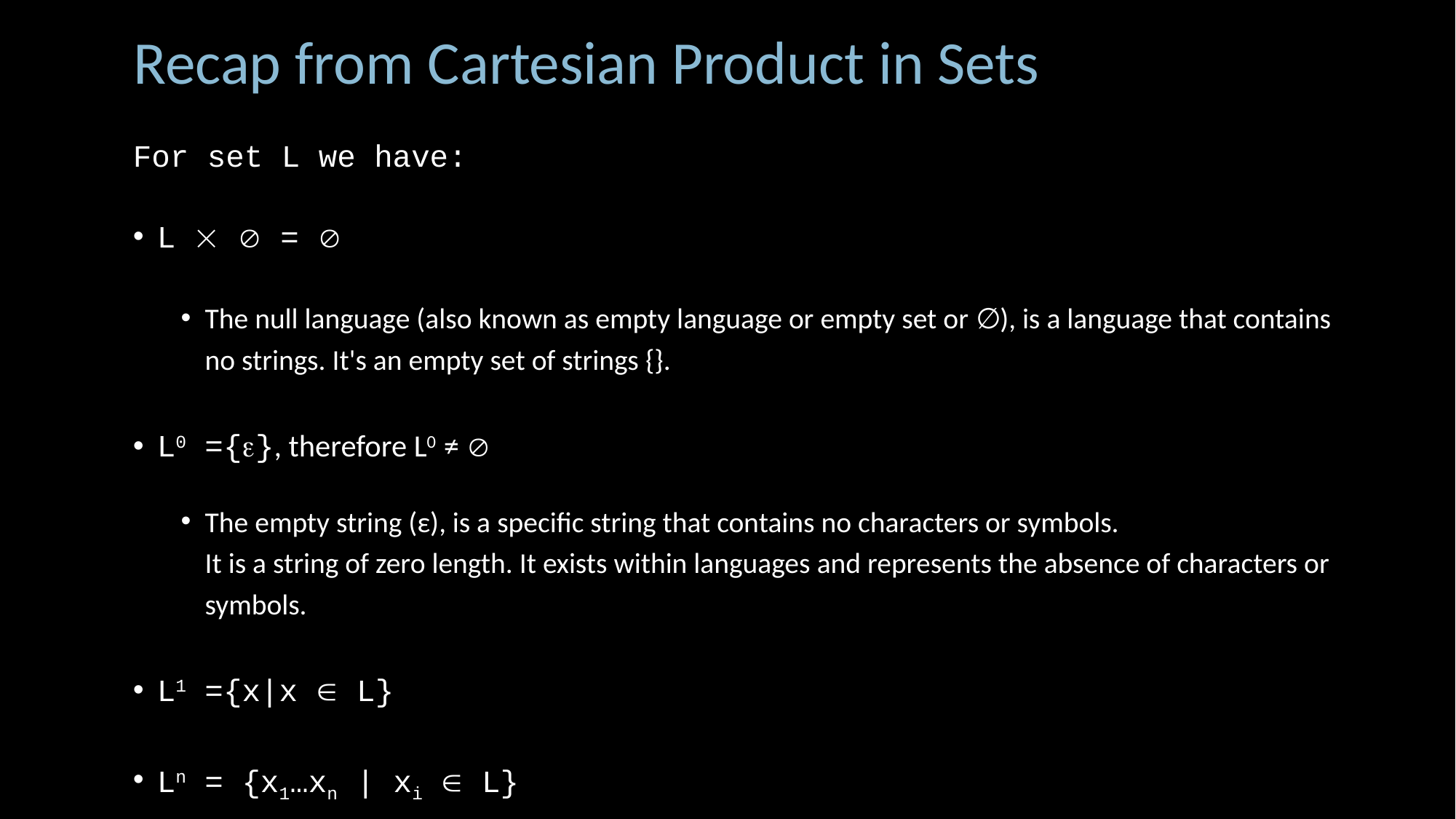

# Recap from Cartesian Product in Sets
For set L we have:
L × ∅ = ∅
The null language (also known as empty language or empty set or ∅), is a language that contains no strings. It's an empty set of strings {}.
L0 ={ε}, therefore L0  ≠ ∅
The empty string (ε), is a specific string that contains no characters or symbols.
It is a string of zero length. It exists within languages and represents the absence of characters or symbols.

L1 ={x|x ∈ L}

Ln = {x1…xn | xi ∈ L}